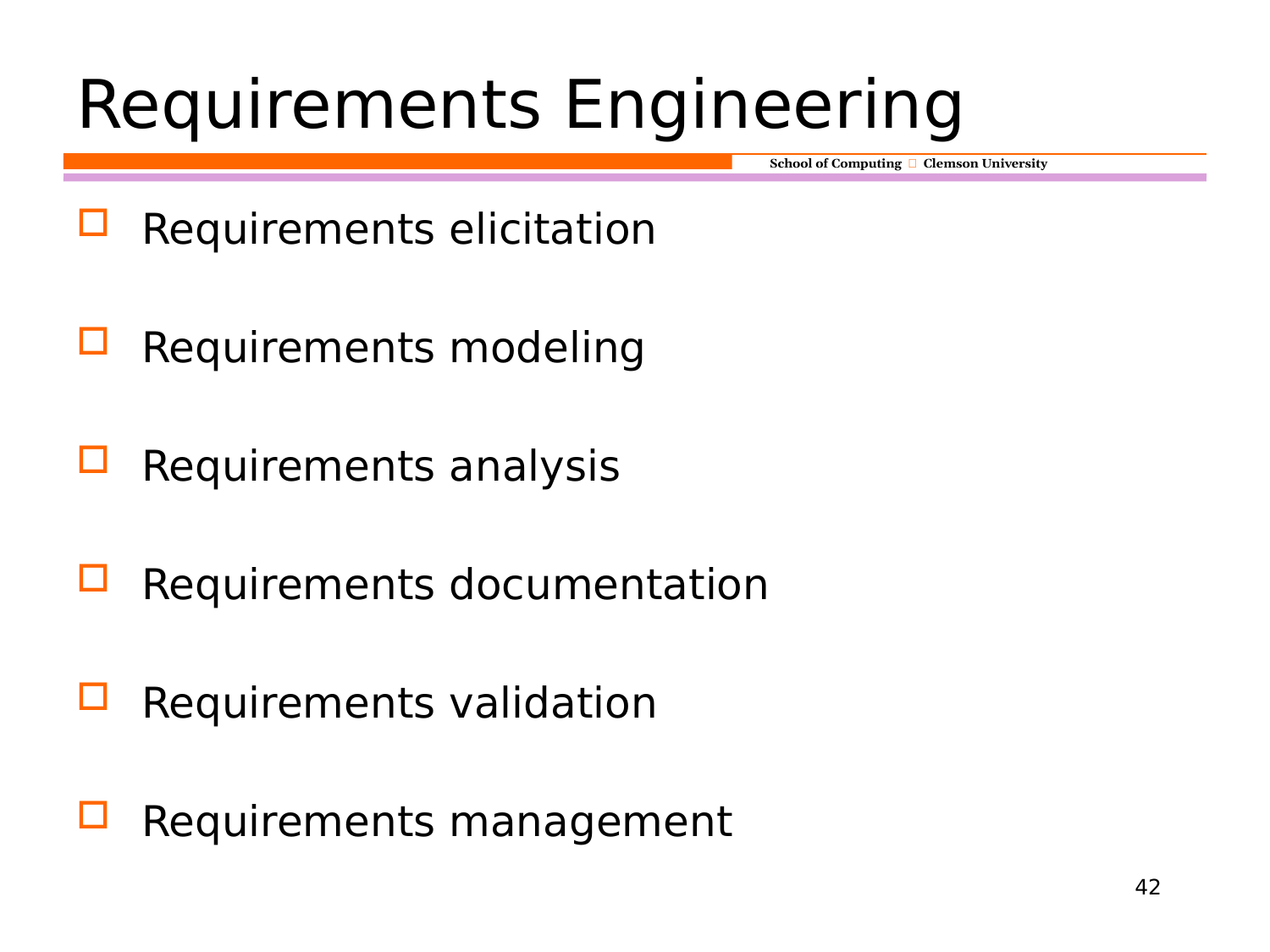

# Requirements Engineering
Requirements elicitation

Requirements modeling

Requirements analysis

Requirements documentation

Requirements validation

Requirements management

42